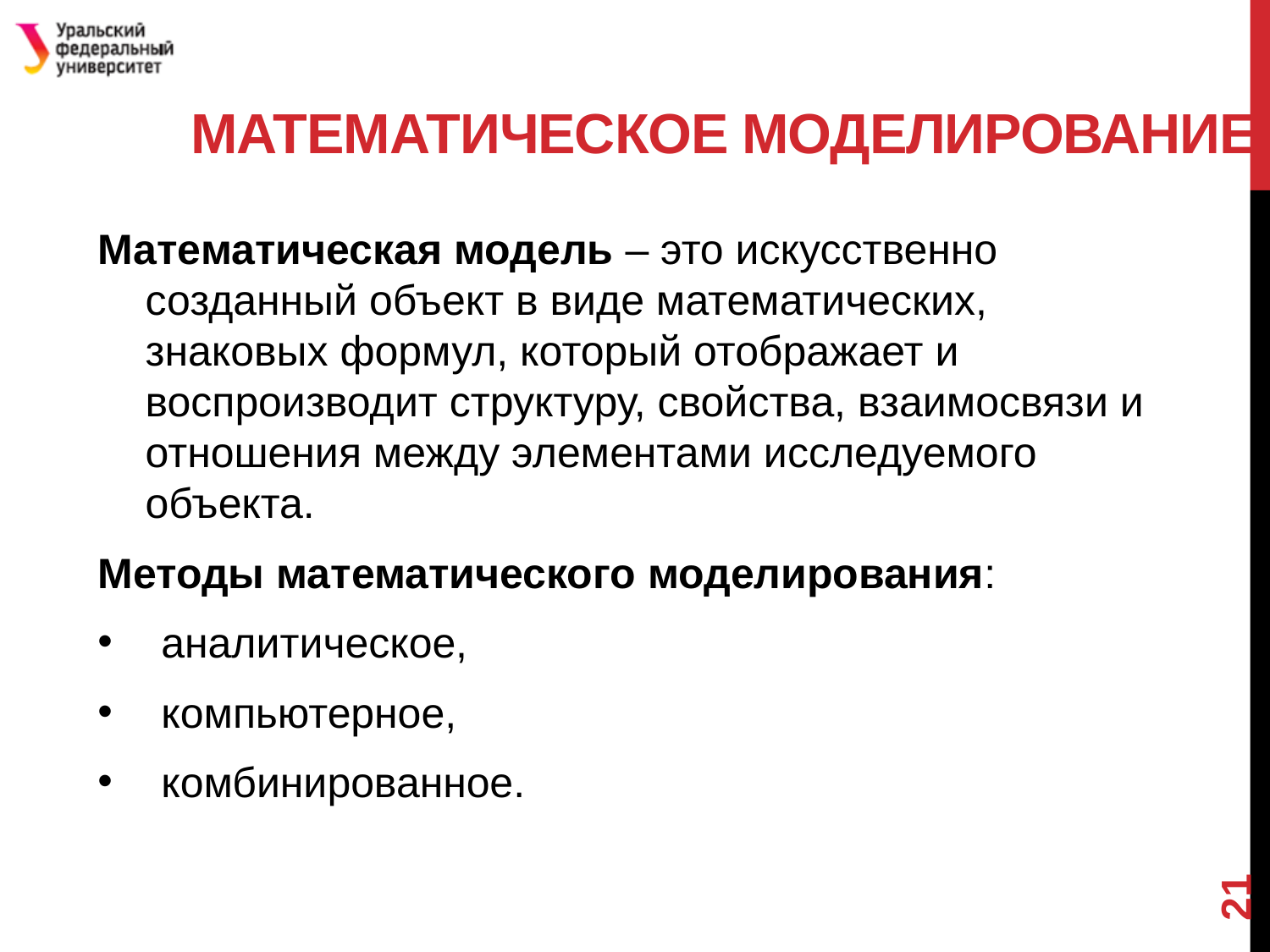

# Математическое моделирование
Математическая модель – это искусственно созданный объект в виде математических, знаковых формул, который отображает и воспроизводит структуру, свойства, взаимосвязи и отношения между элементами исследуемого объекта.
Методы математического моделирования:
аналитическое,
компьютерное,
комбинированное.

21